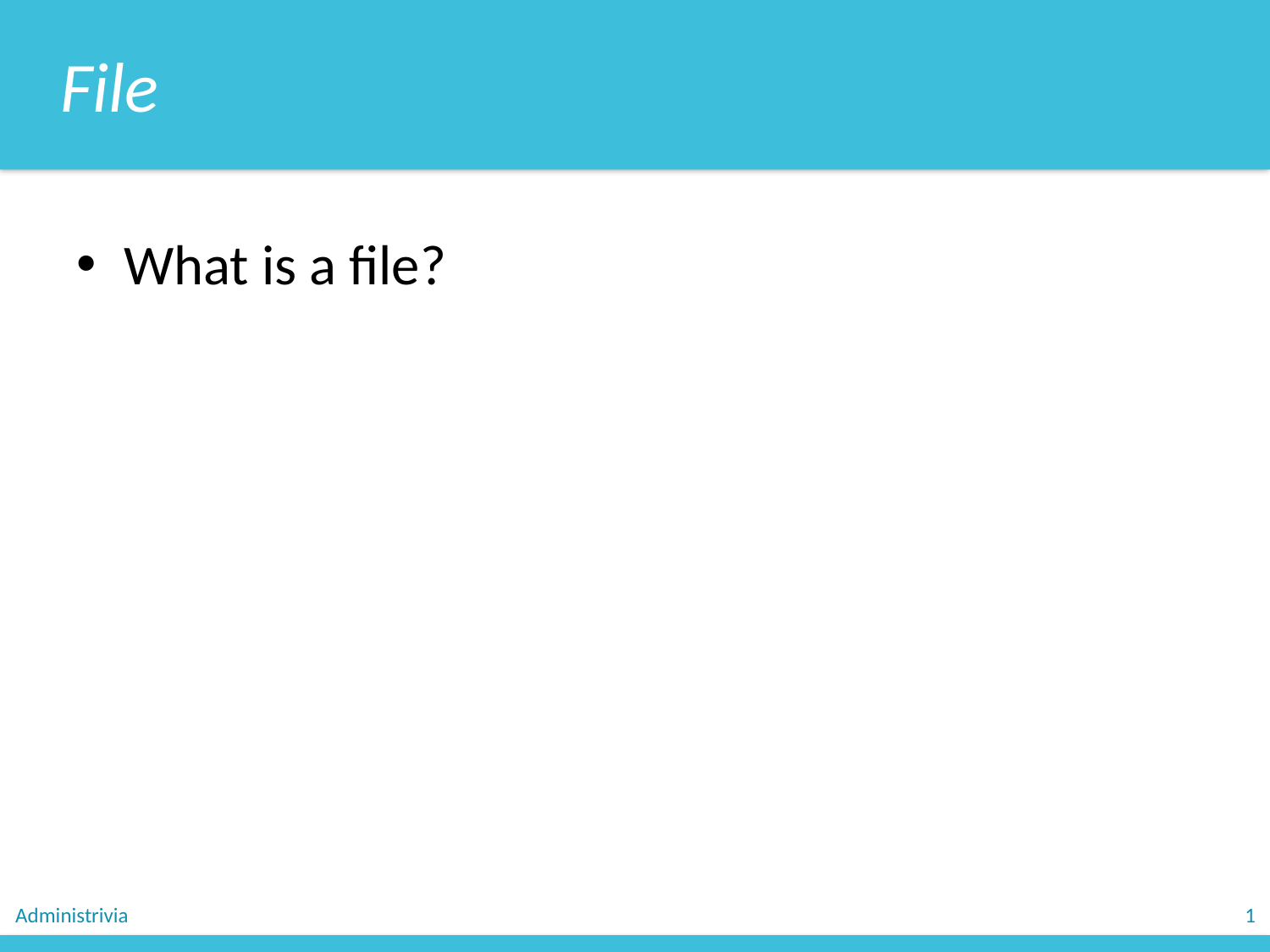

File
What is a file?

Administrivia
1